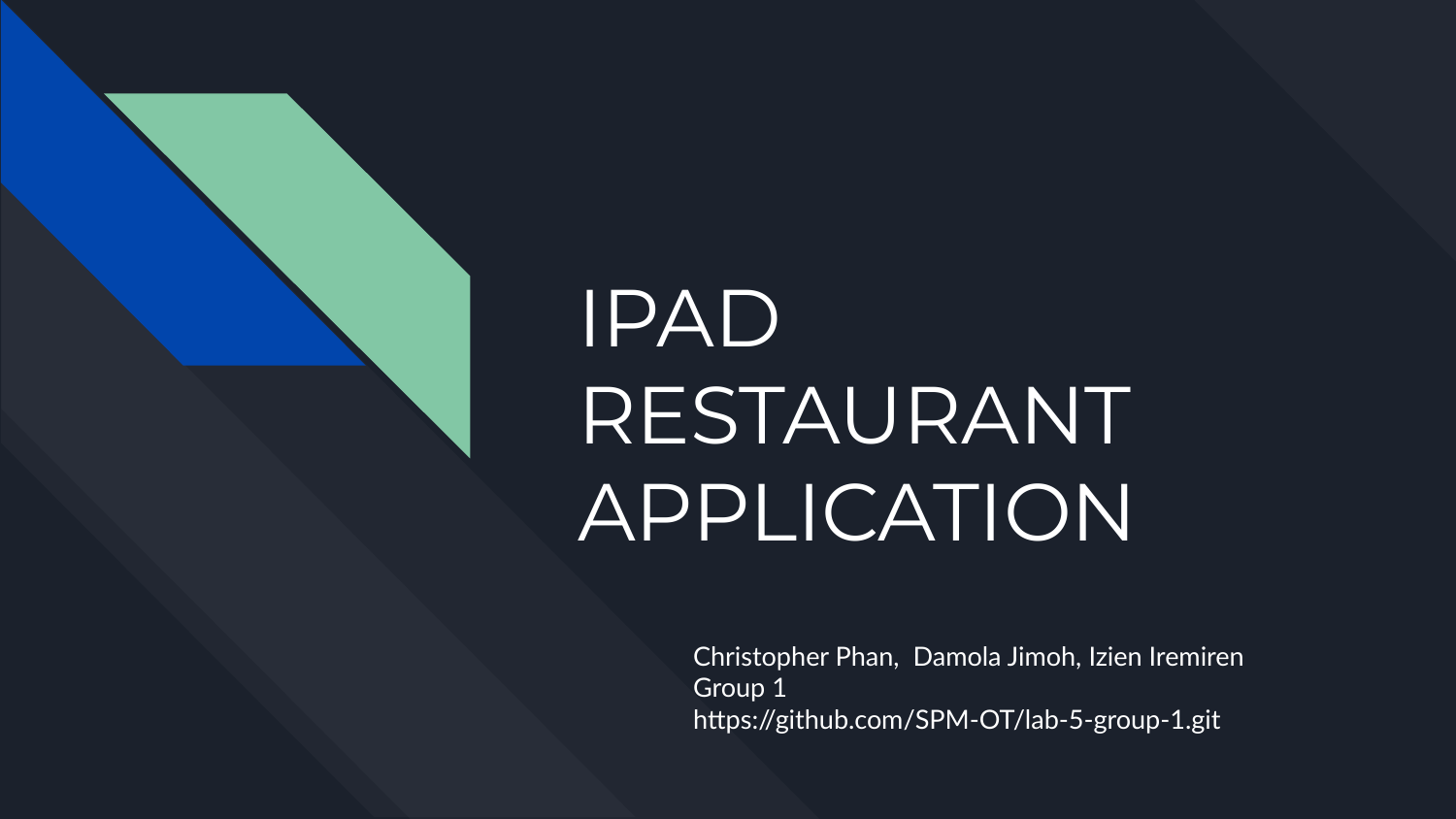

# IPAD RESTAURANT APPLICATION
Christopher Phan,  Damola Jimoh, Izien Iremiren
Group 1
https://github.com/SPM-OT/lab-5-group-1.git